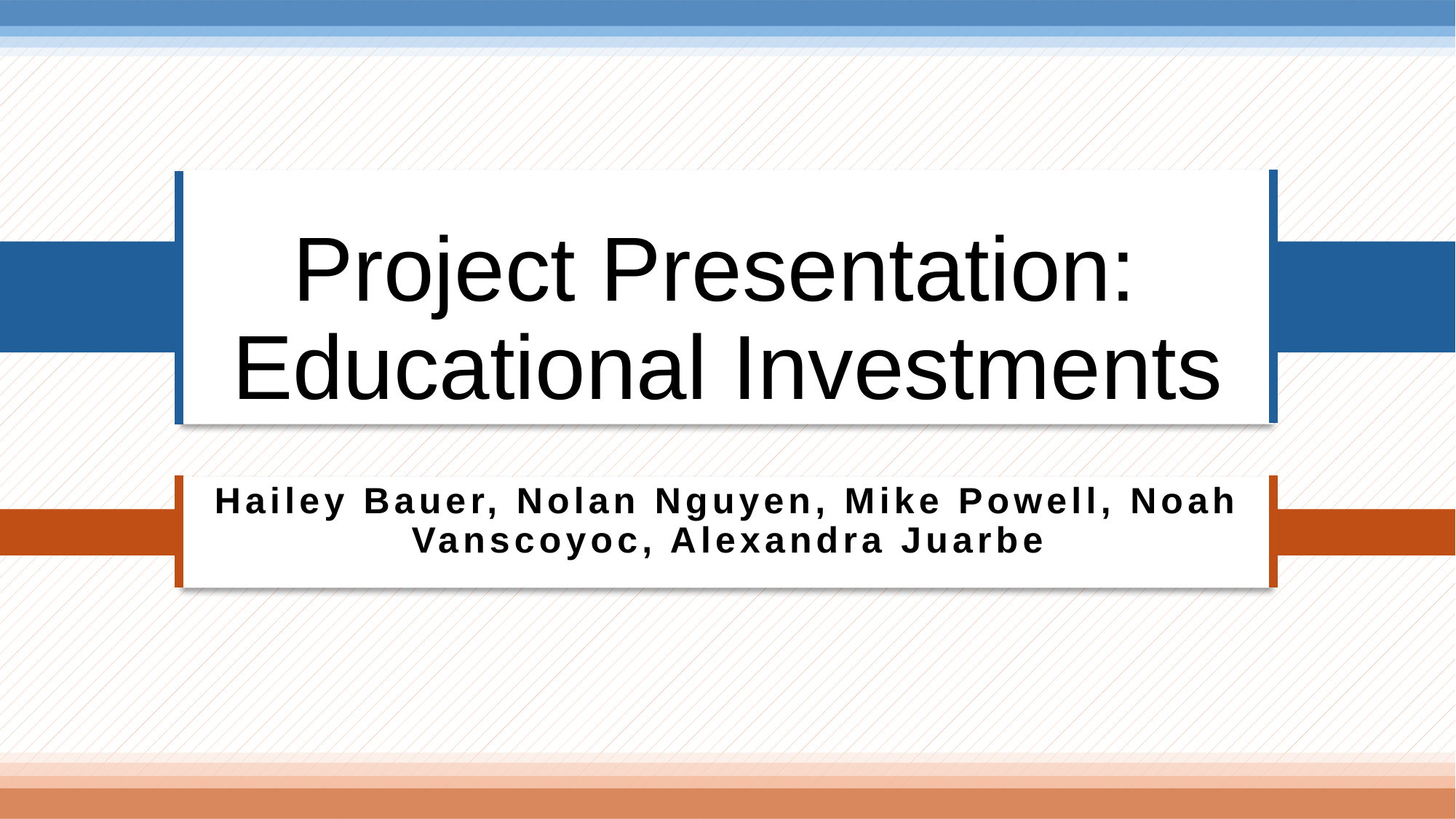

# Project Presentation: Educational Investments

Hailey Bauer, Nolan Nguyen, Mike Powell, Noah Vanscoyoc, Alexandra Juarbe